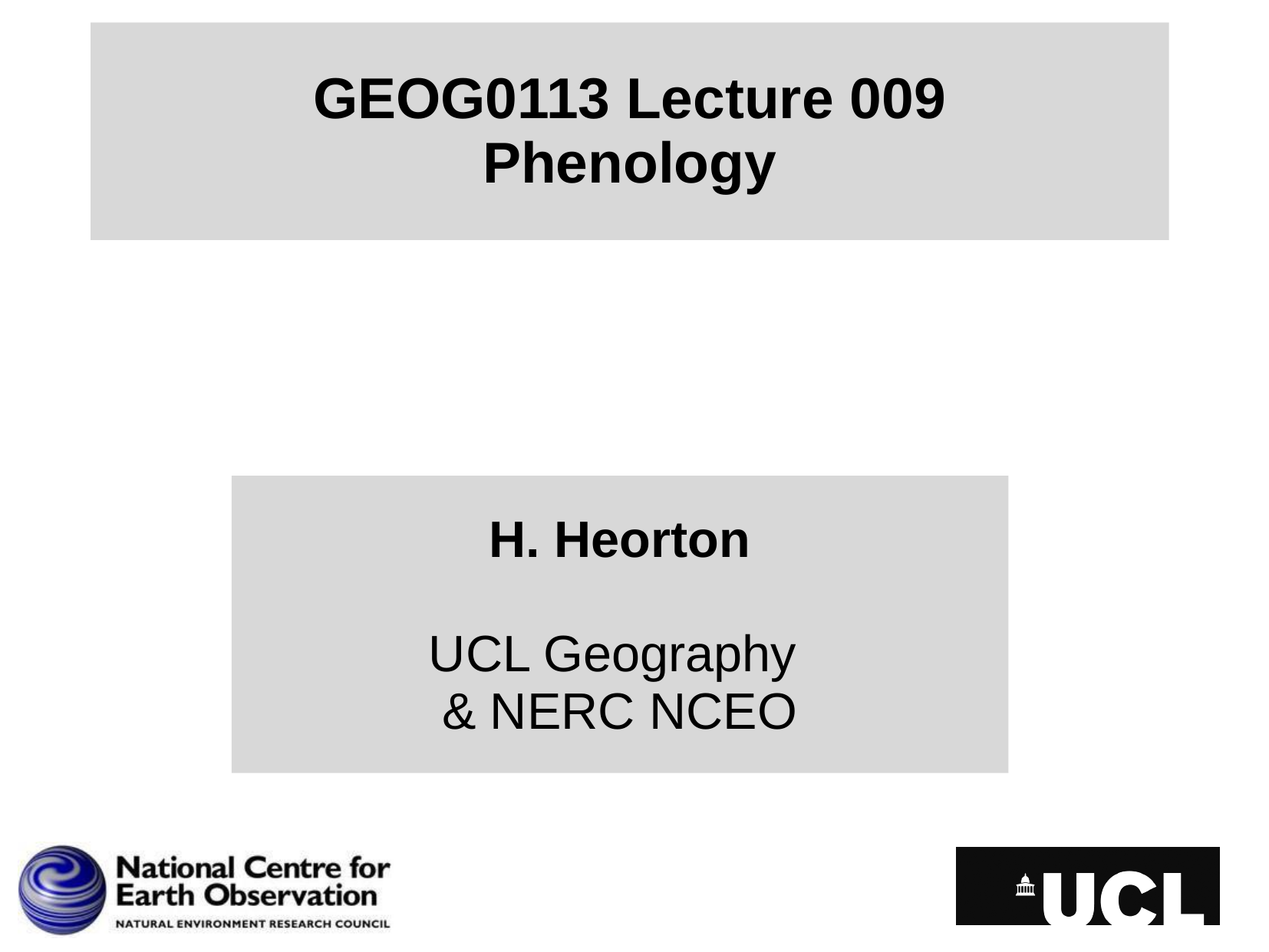

# GEOG0113 Lecture 009 Phenology
H. Heorton

UCL Geography
& NERC NCEO